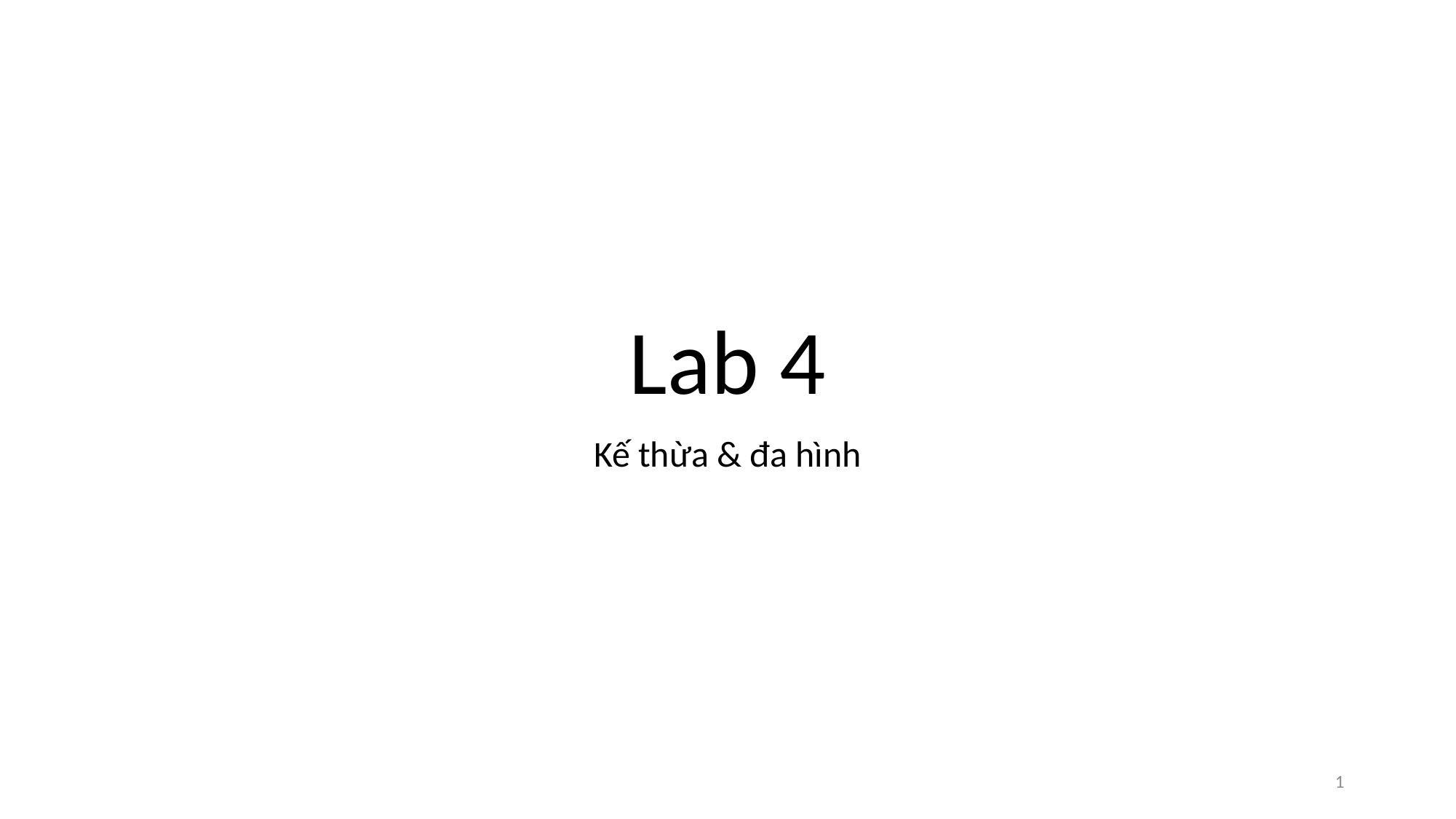

# Lab 4
Kế thừa & đa hình
1